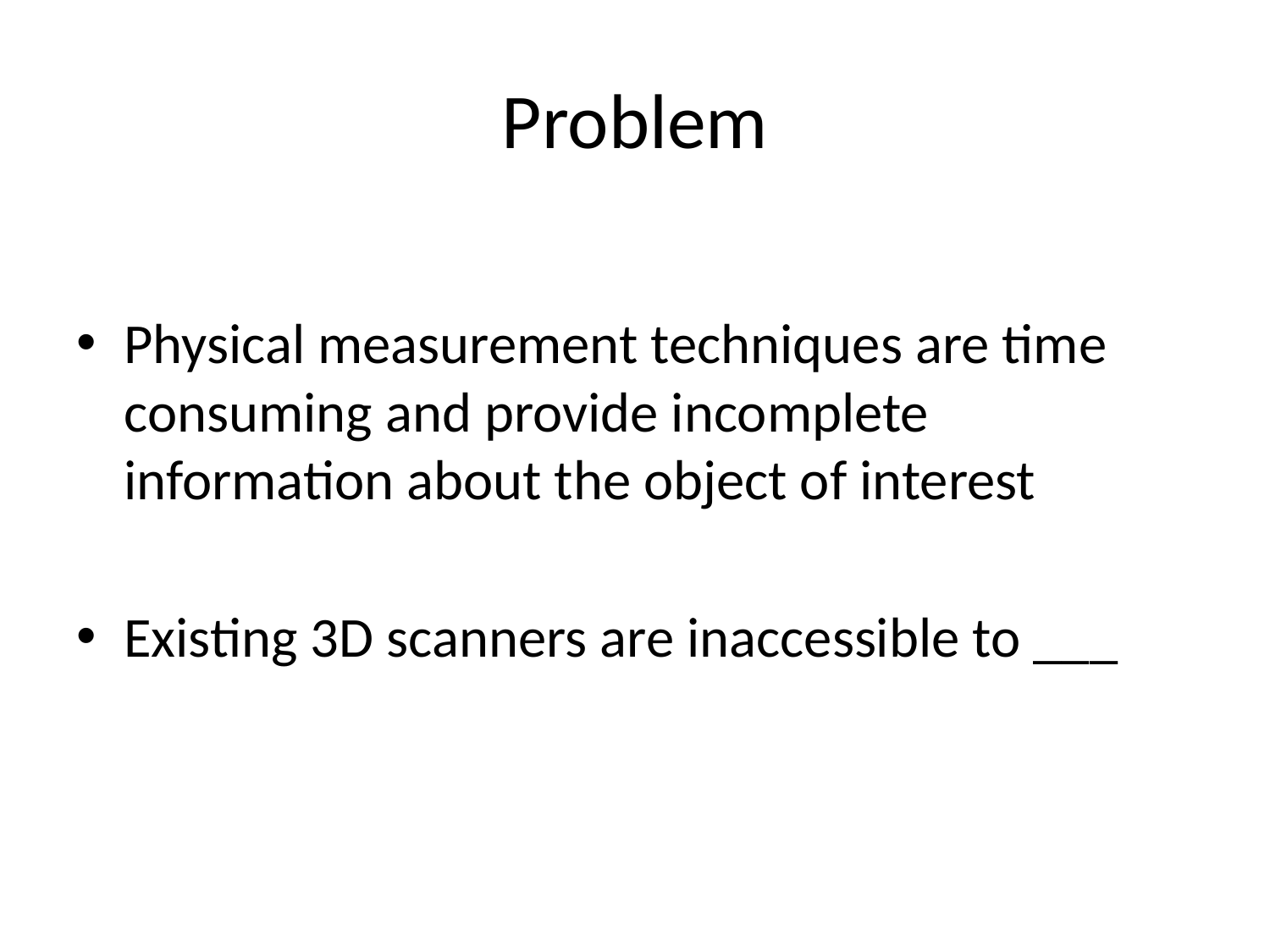

# Problem

Physical measurement techniques are time consuming and provide incomplete information about the object of interest

Existing 3D scanners are inaccessible to ___